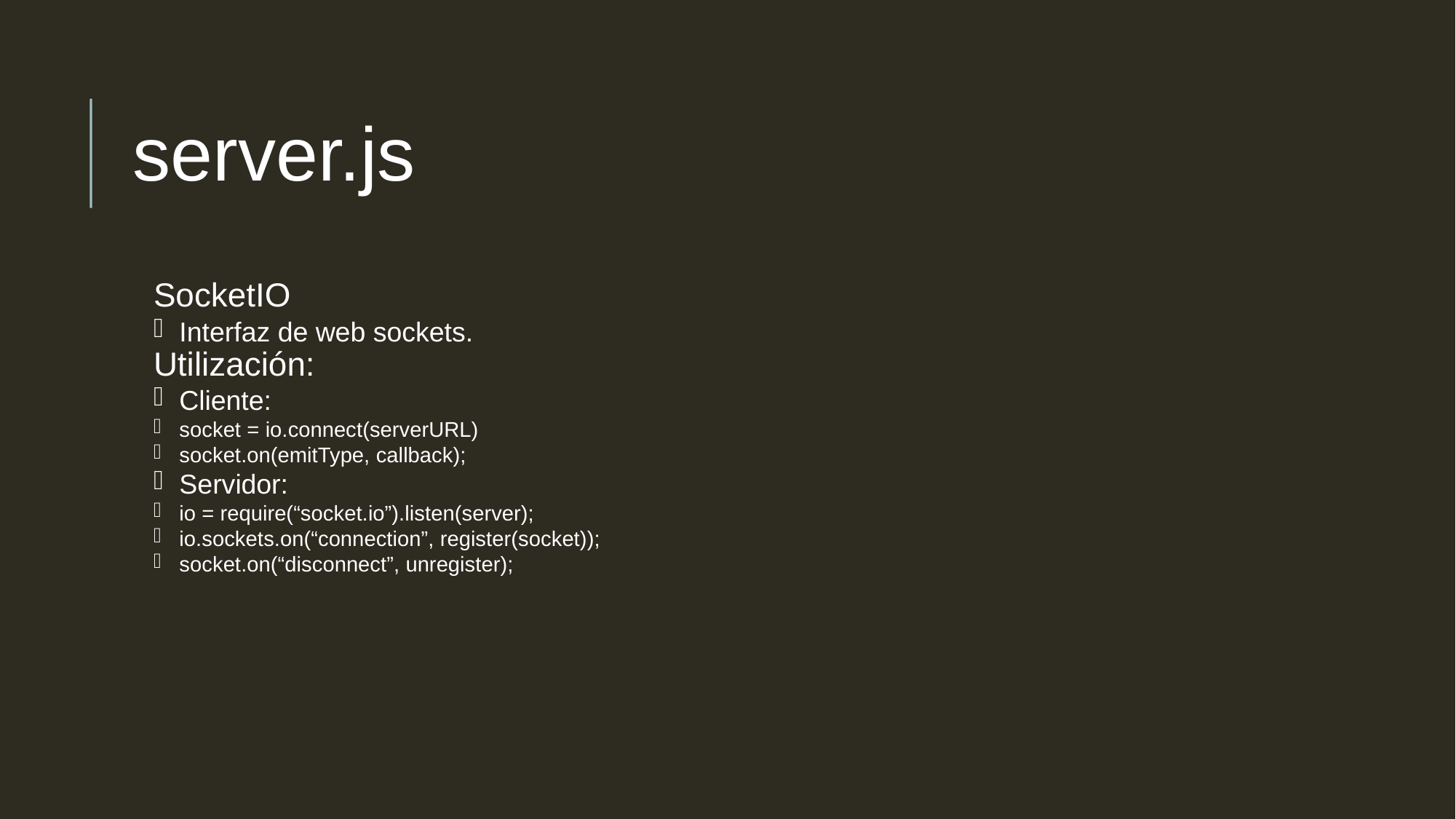

server.js
SocketIO
Interfaz de web sockets.
Utilización:
Cliente:
socket = io.connect(serverURL)
socket.on(emitType, callback);
Servidor:
io = require(“socket.io”).listen(server);
io.sockets.on(“connection”, register(socket));
socket.on(“disconnect”, unregister);